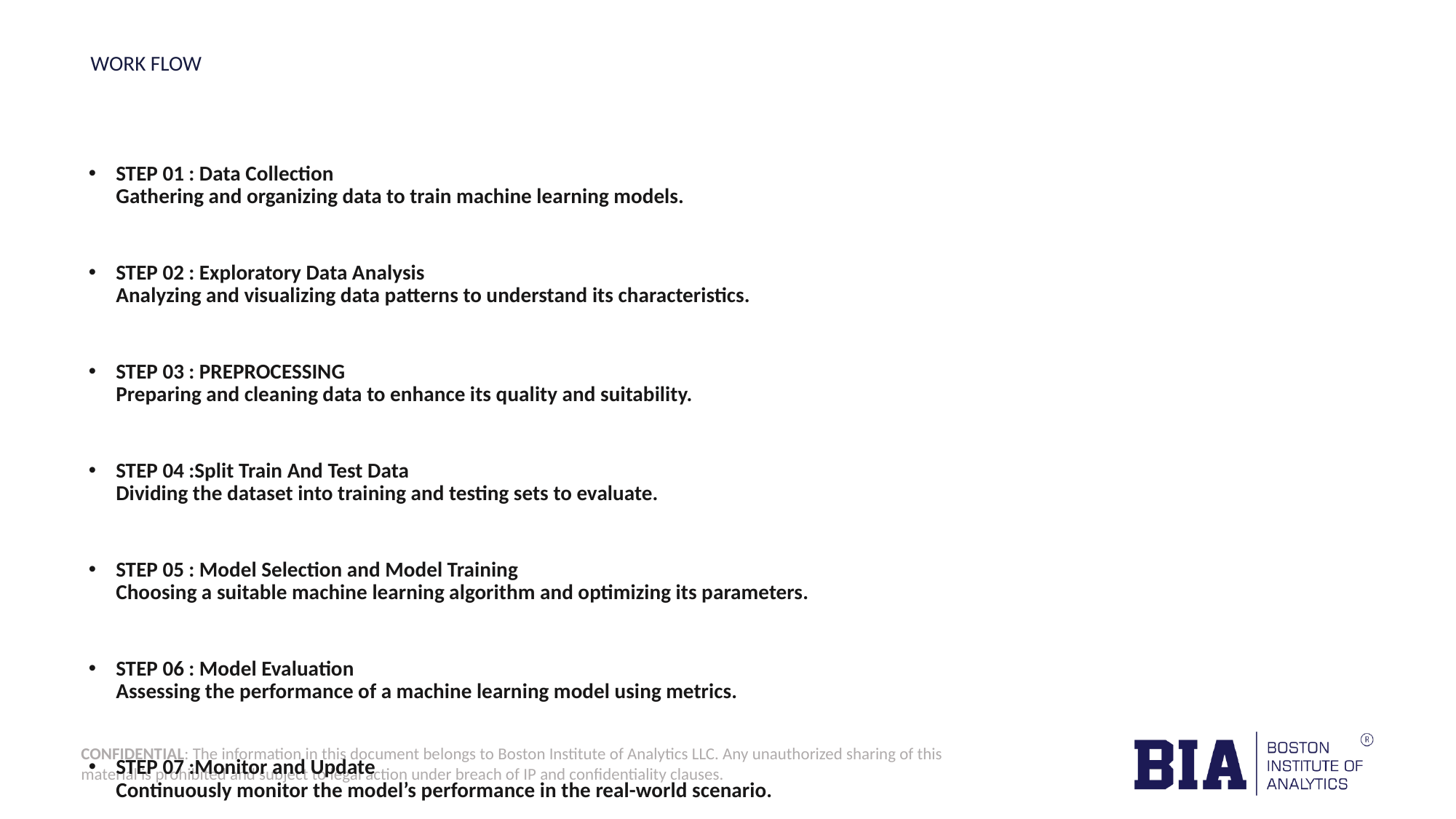

# WORK FLOW
STEP 01 : Data Collection
Gathering and organizing data to train machine learning models.

STEP 02 : Exploratory Data Analysis
Analyzing and visualizing data patterns to understand its characteristics.

STEP 03 : PREPROCESSING
Preparing and cleaning data to enhance its quality and suitability.

STEP 04 :Split Train And Test Data
Dividing the dataset into training and testing sets to evaluate.

STEP 05 : Model Selection and Model Training
Choosing a suitable machine learning algorithm and optimizing its parameters.

STEP 06 : Model Evaluation
Assessing the performance of a machine learning model using metrics.

STEP 07 :Monitor and Update
Continuously monitor the model’s performance in the real-world scenario.